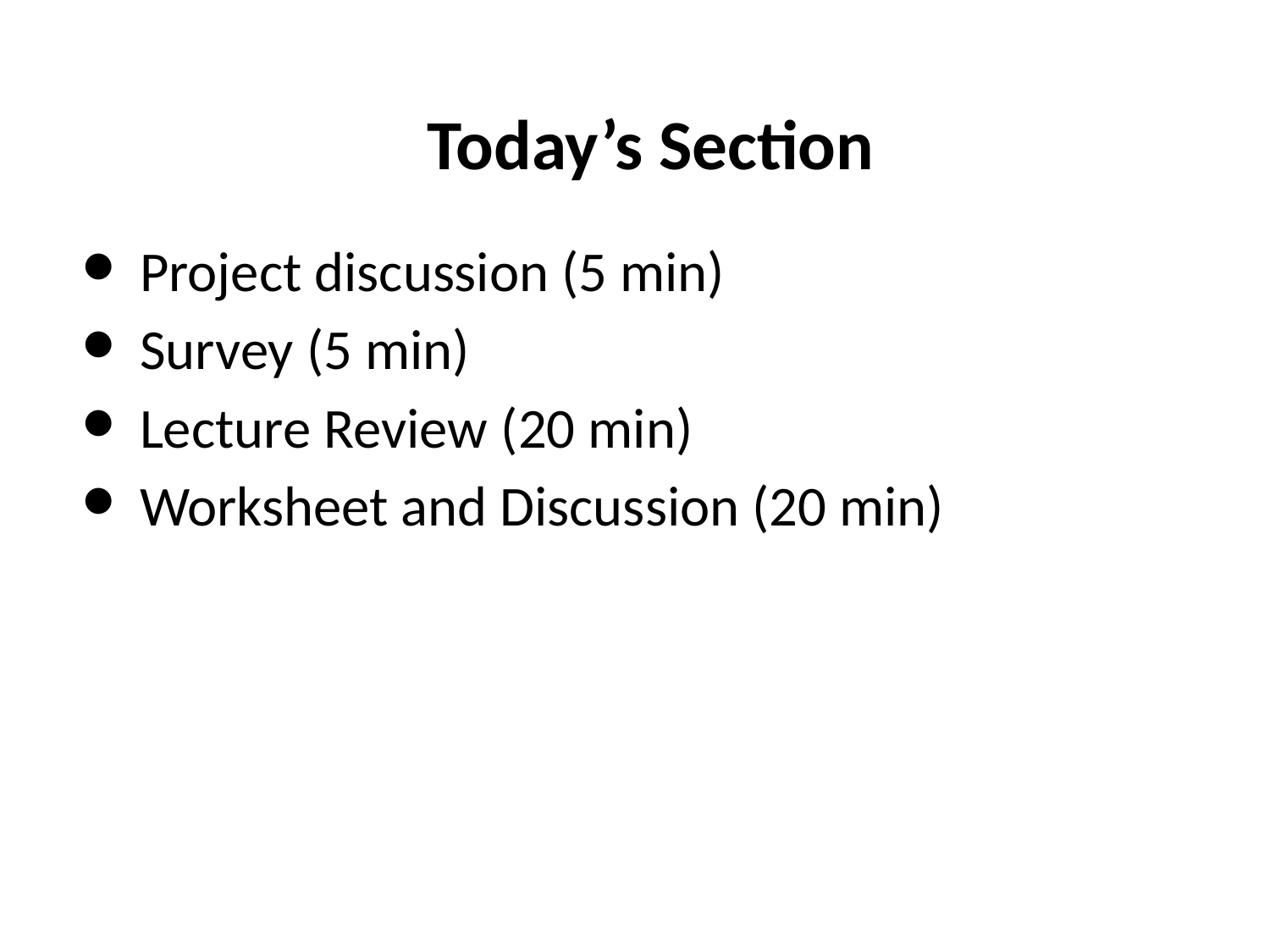

# Today’s Section
Project discussion (5 min)
Survey (5 min)
Lecture Review (20 min)
Worksheet and Discussion (20 min)